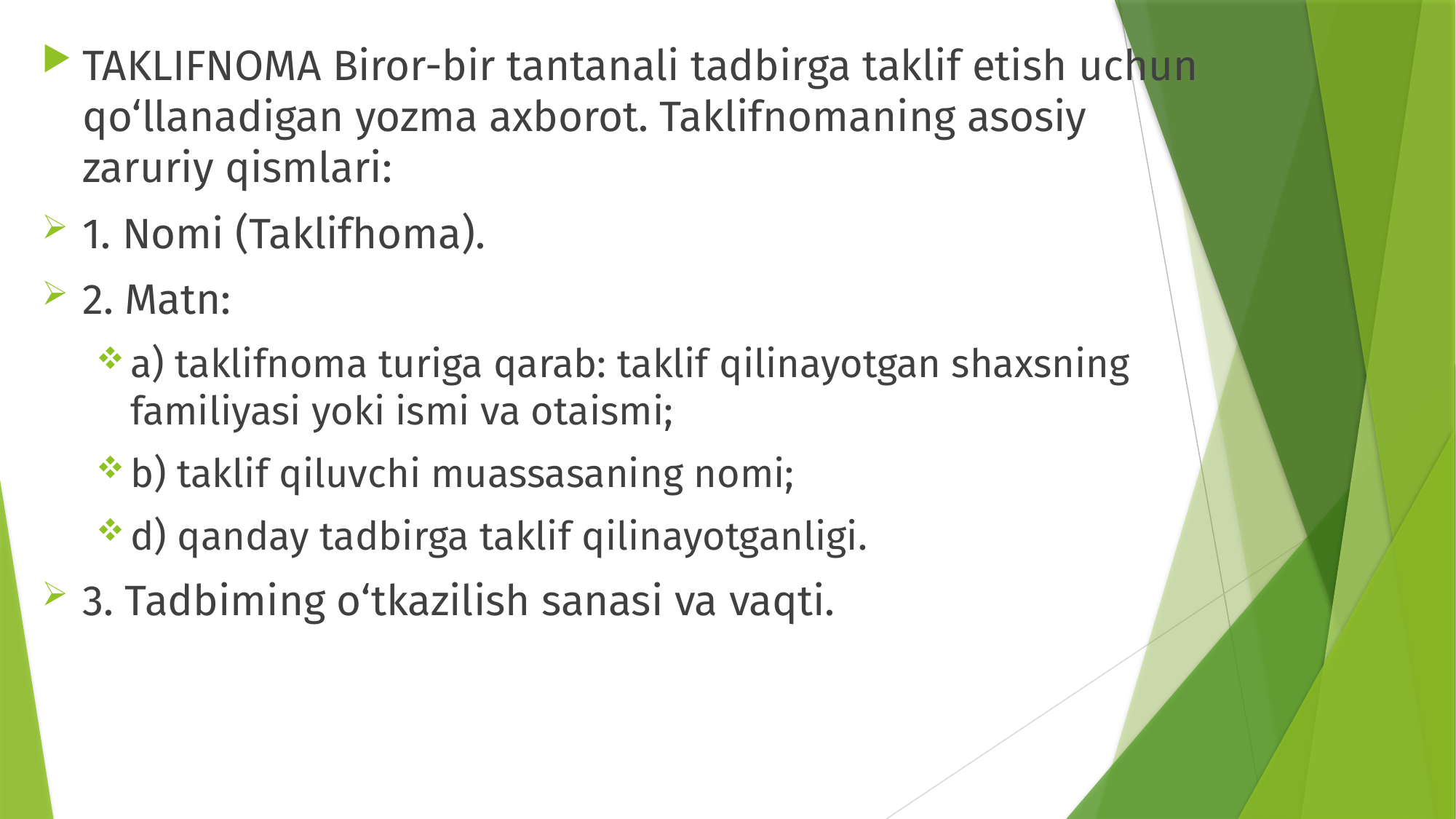

TAKLIFNOMA Biror-bir tantanali tadbirga taklif etish uchun qo‘llanadigan yozma axborot. Taklifnomaning asosiy zaruriy qismlari:
1. Nomi (Taklifhoma).
2. Matn:
a) taklifnoma turiga qarab: taklif qilinayotgan shaxsning familiyasi yoki ismi va otaismi;
b) taklif qiluvchi muassasaning nomi;
d) qanday tadbirga taklif qilinayotganligi.
3. Tadbiming o‘tkazilish sanasi va vaqti.